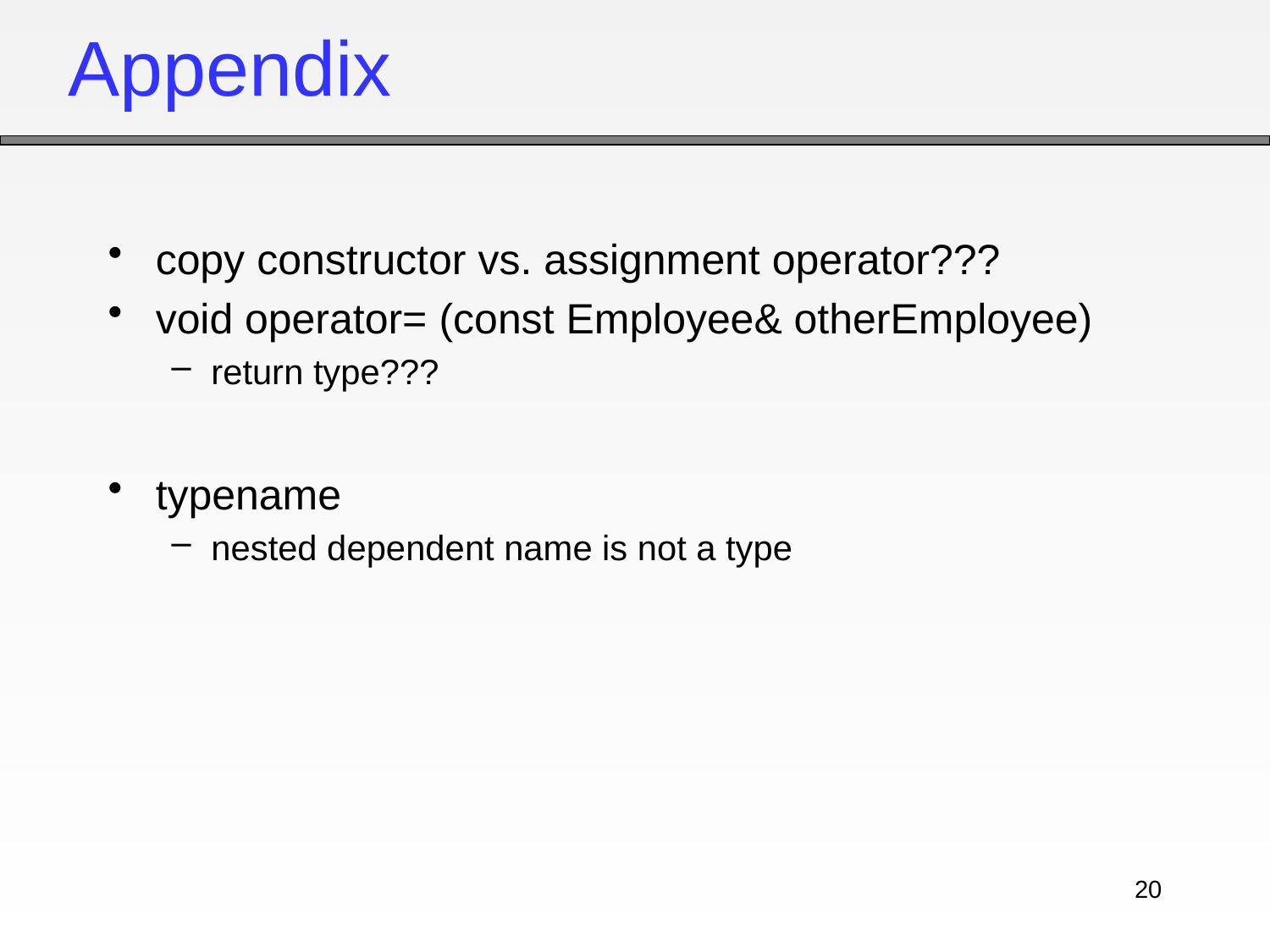

# Appendix
copy constructor vs. assignment operator???
void operator= (const Employee& otherEmployee)
return type???

typename
nested dependent name is not a type
20